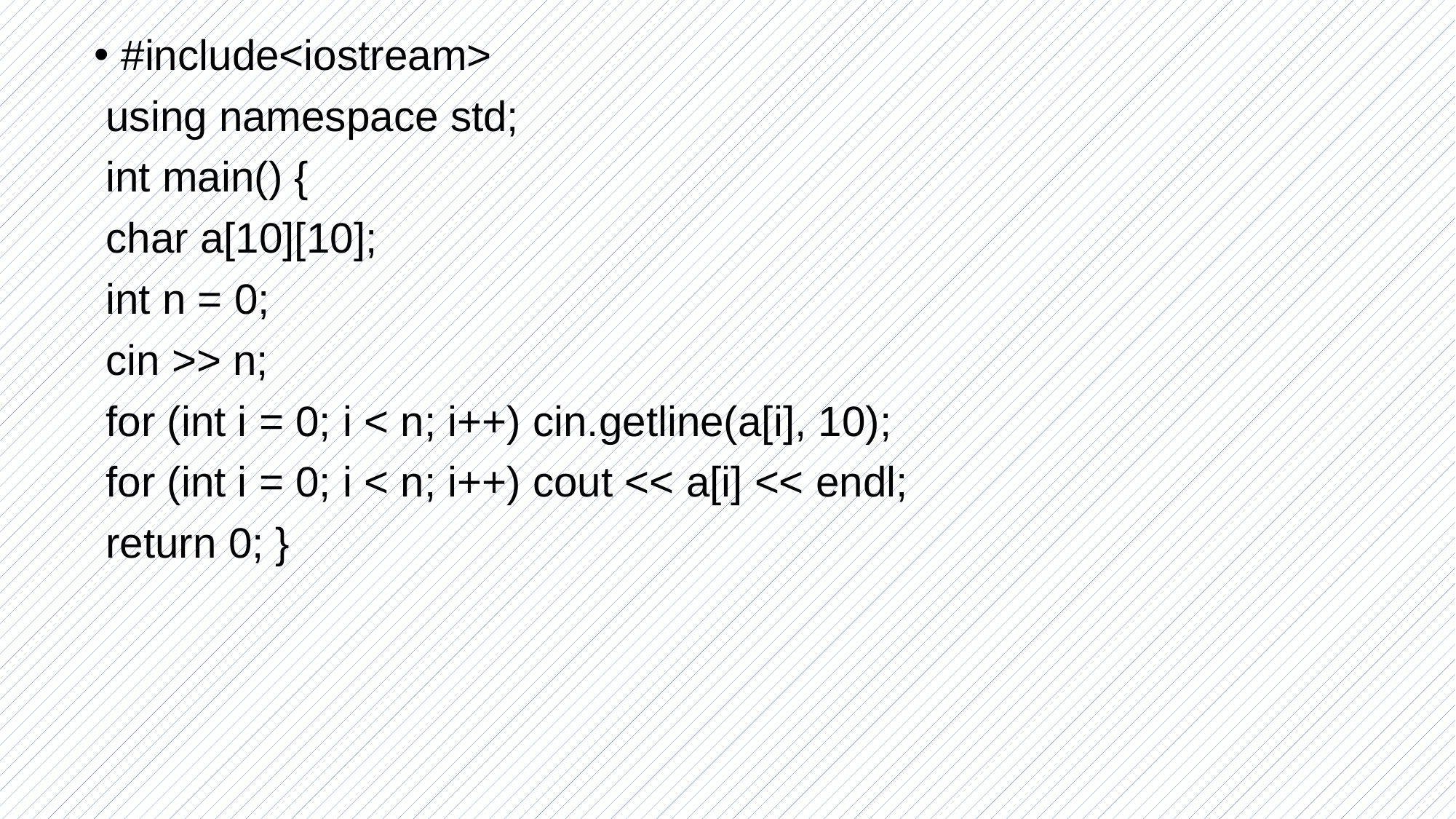

#include<iostream>
 using namespace std;
 int main() {
 char a[10][10];
 int n = 0;
 cin >> n;
 for (int i = 0; i < n; i++) cin.getline(a[i], 10);
 for (int i = 0; i < n; i++) cout << a[i] << endl;
 return 0; }